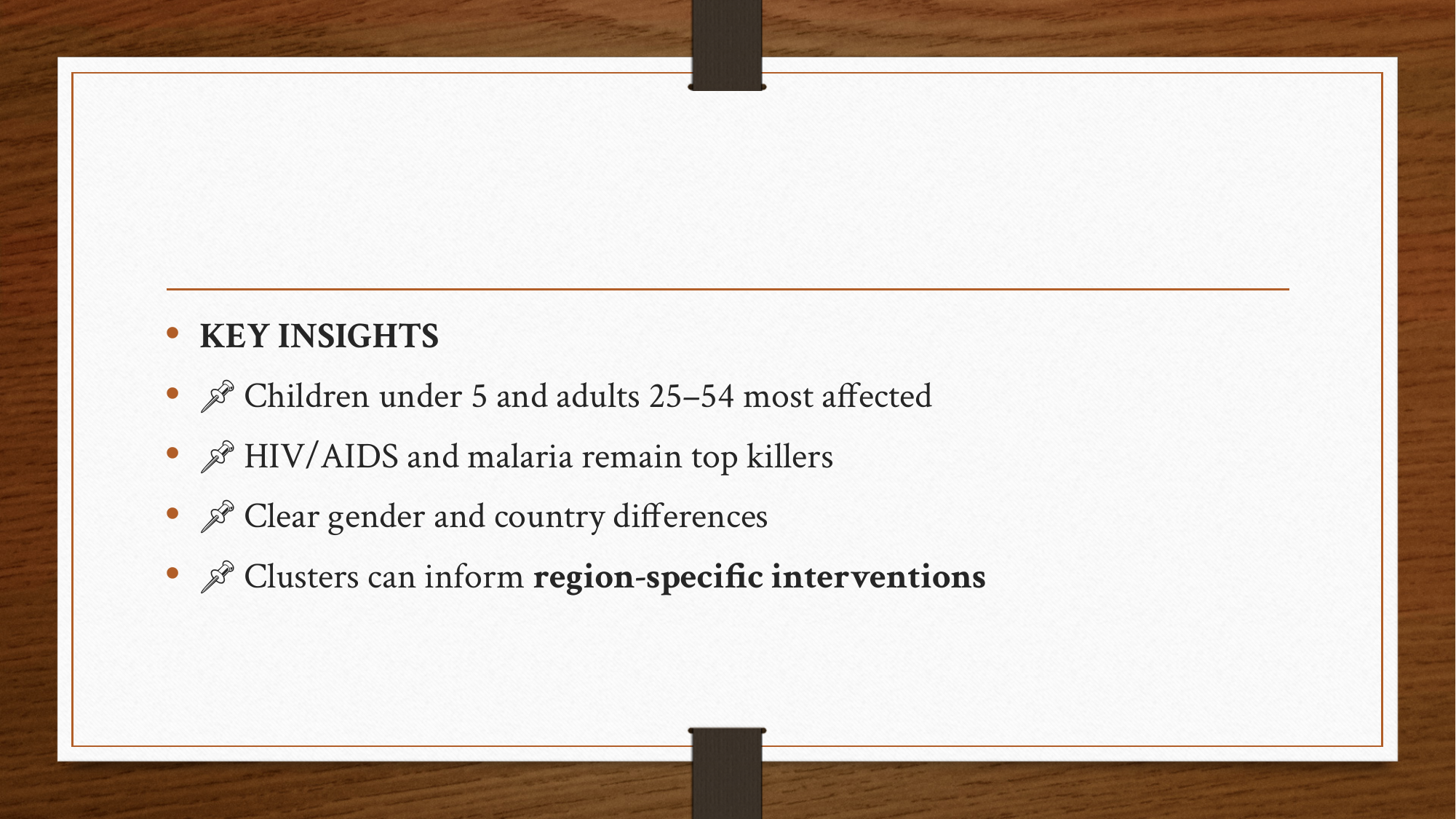

#
KEY INSIGHTS
📌 Children under 5 and adults 25–54 most affected
📌 HIV/AIDS and malaria remain top killers
📌 Clear gender and country differences
📌 Clusters can inform region-specific interventions